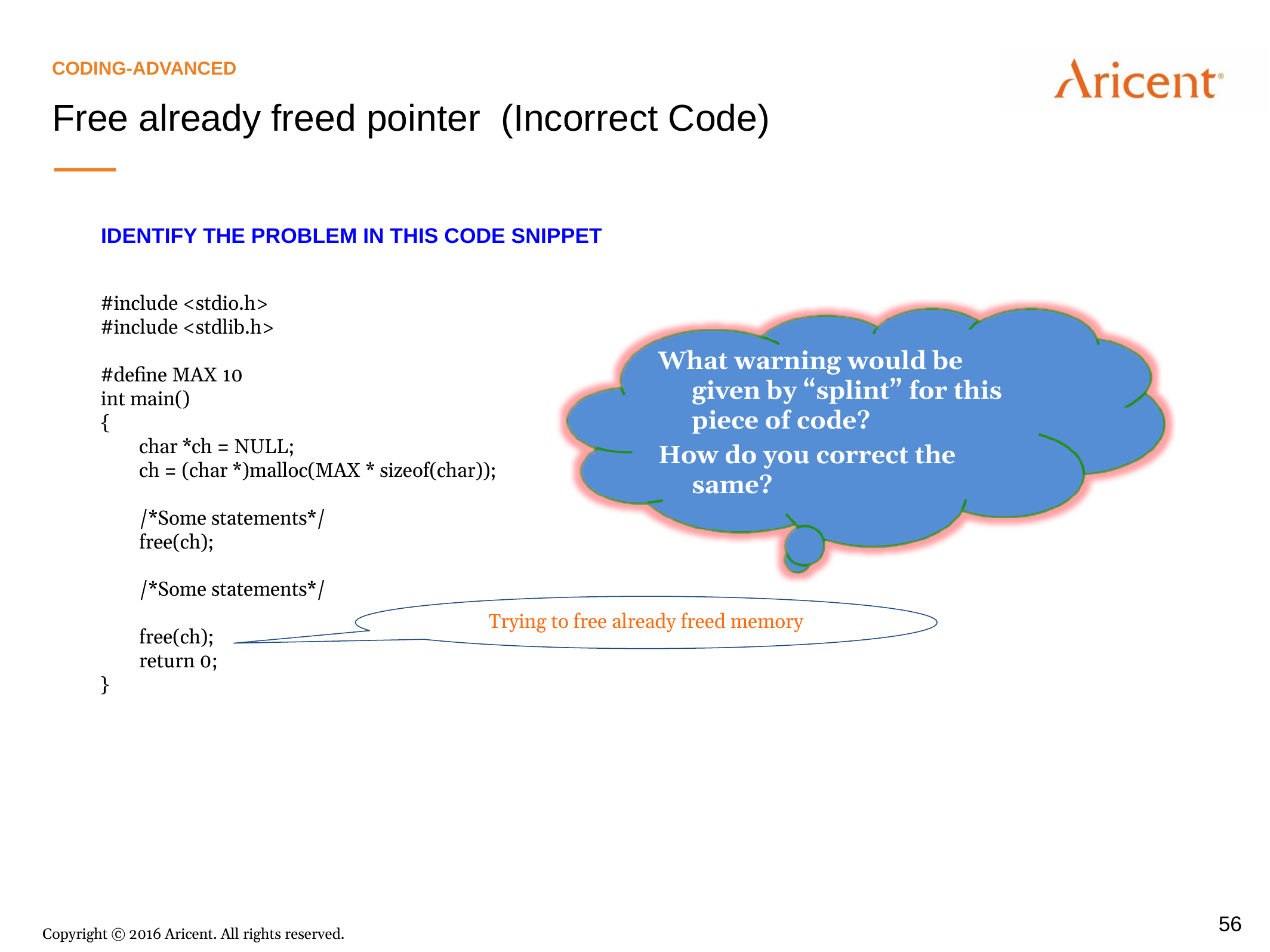

Coding-Advanced
Free already freed pointer  (Incorrect Code)
Identify the problem in this code snippet
#include <stdio.h>
#include <stdlib.h>

#define MAX 10
int main()
{
        char *ch = NULL;
        ch = (char *)malloc(MAX * sizeof(char));

        /*Some statements*/
        free(ch);

        /*Some statements*/

        free(ch);
        return 0;
}
What warning would be given by “splint” for this piece of code?
How do you correct the same?
Trying to free already freed memory